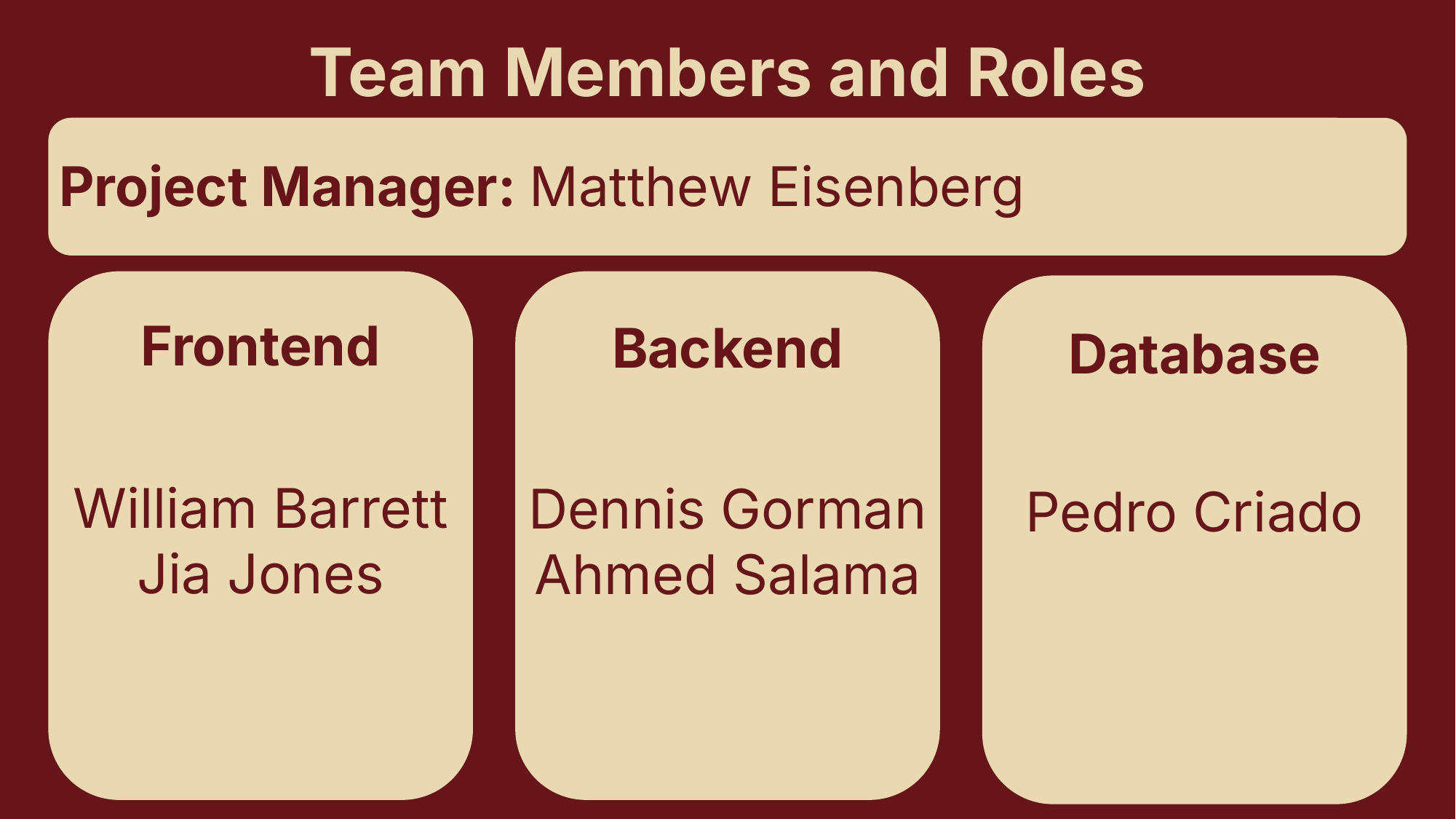

Team Members and Roles

Project Manager: Matthew Eisenberg

Frontend
William Barrett
Jia Jones

Backend
Dennis Gorman
Ahmed Salama

Database
Pedro Criado